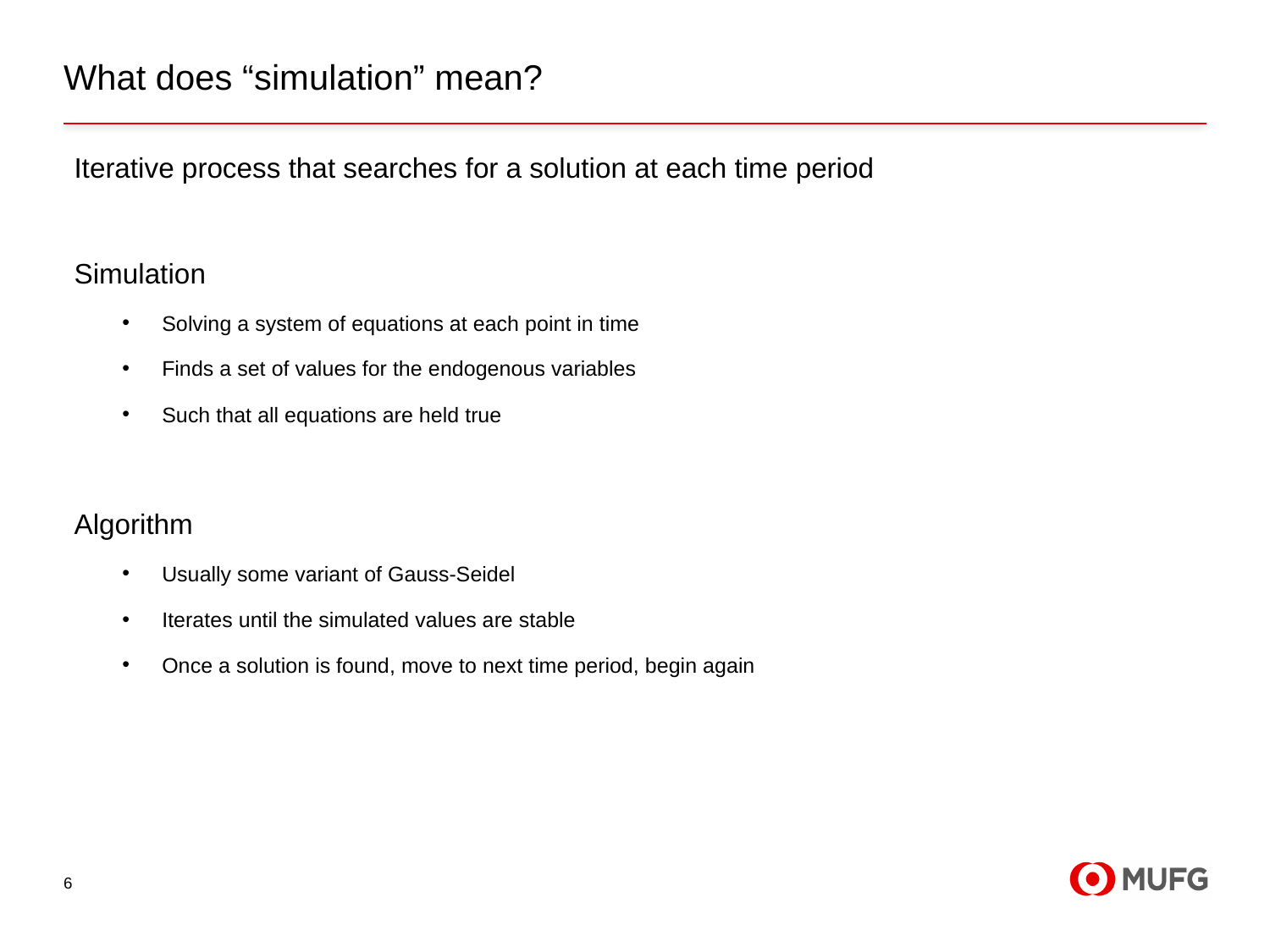

# What does “simulation” mean?
Iterative process that searches for a solution at each time period

Simulation
Solving a system of equations at each point in time
Finds a set of values for the endogenous variables
Such that all equations are held true

Algorithm
Usually some variant of Gauss-Seidel
Iterates until the simulated values are stable
Once a solution is found, move to next time period, begin again

6